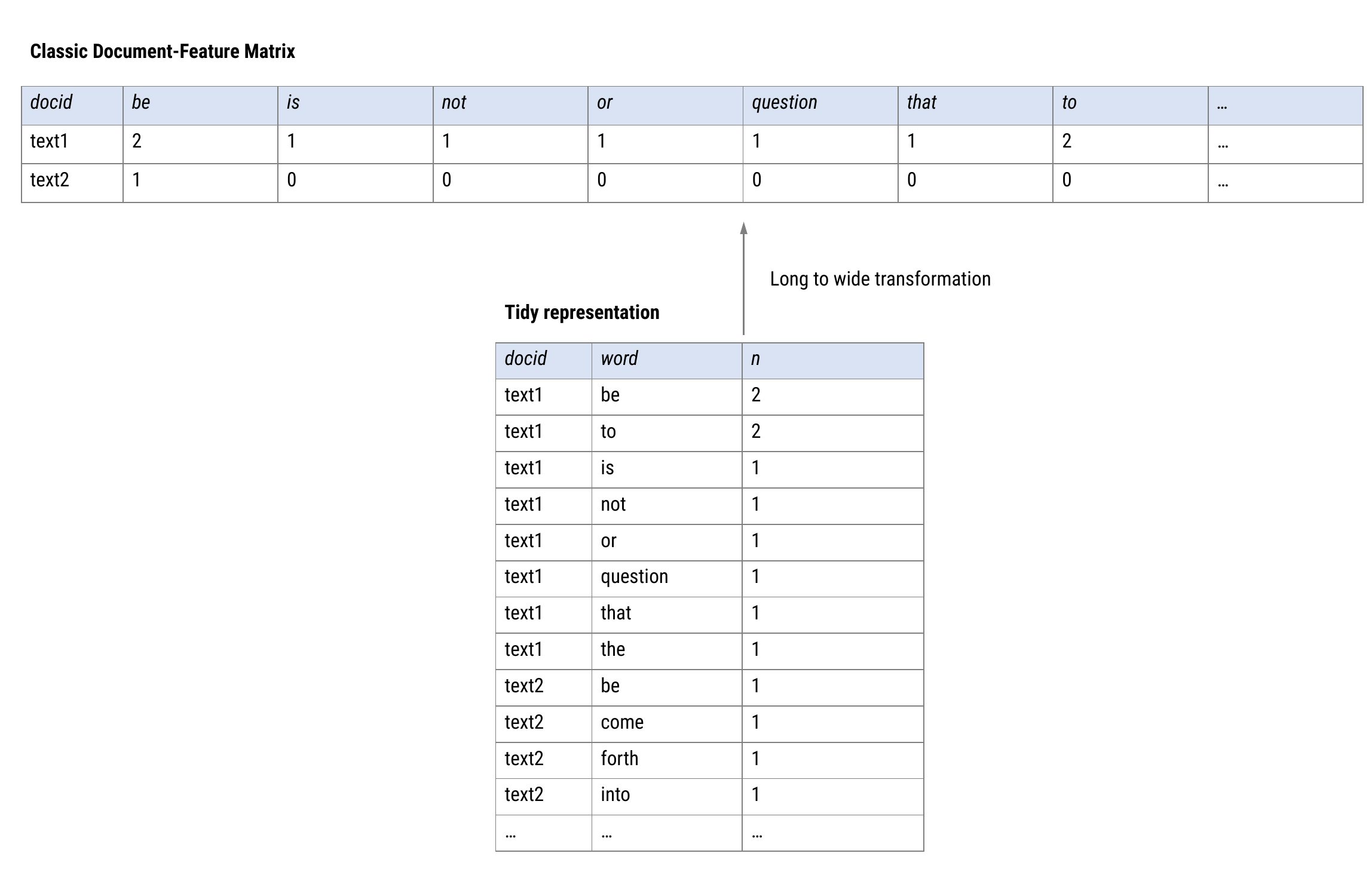

Classic Document-Feature Matrix
| docid | be | is | not | or | question | that | to | … |
| --- | --- | --- | --- | --- | --- | --- | --- | --- |
| text1 | 2 | 1 | 1 | 1 | 1 | 1 | 2 | … |
| text2 | 1 | 0 | 0 | 0 | 0 | 0 | 0 | … |
Long to wide transformation
Tidy representation
| docid | word | n |
| --- | --- | --- |
| text1 | be | 2 |
| text1 | to | 2 |
| text1 | is | 1 |
| text1 | not | 1 |
| text1 | or | 1 |
| text1 | question | 1 |
| text1 | that | 1 |
| text1 | the | 1 |
| text2 | be | 1 |
| text2 | come | 1 |
| text2 | forth | 1 |
| text2 | into | 1 |
| … | … | … |